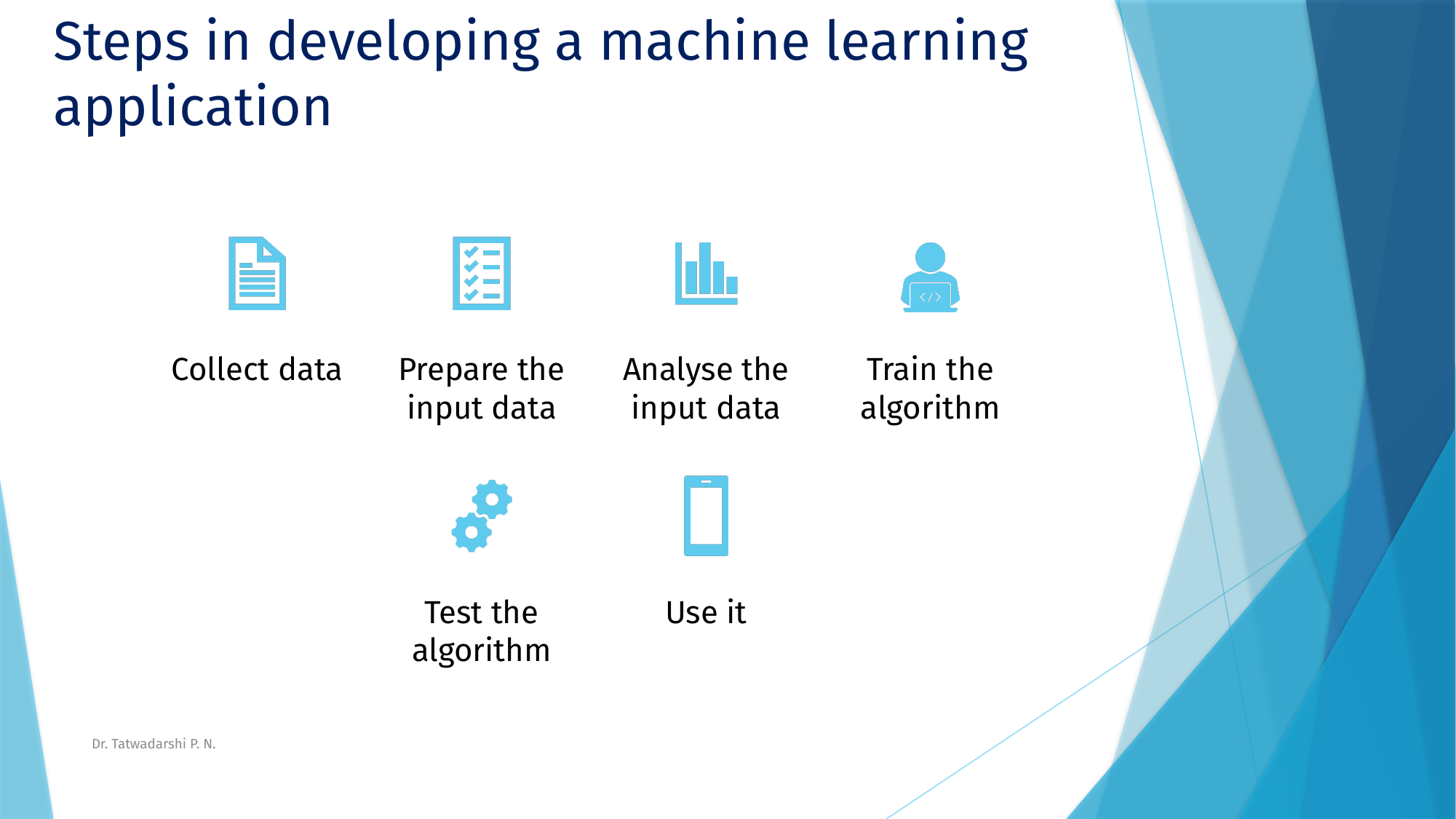

# Steps in developing a machine learning application
Collect data
Prepare the input data
Analyse the input data
Train the algorithm
Test the algorithm
Use it
Dr. Tatwadarshi P. N.